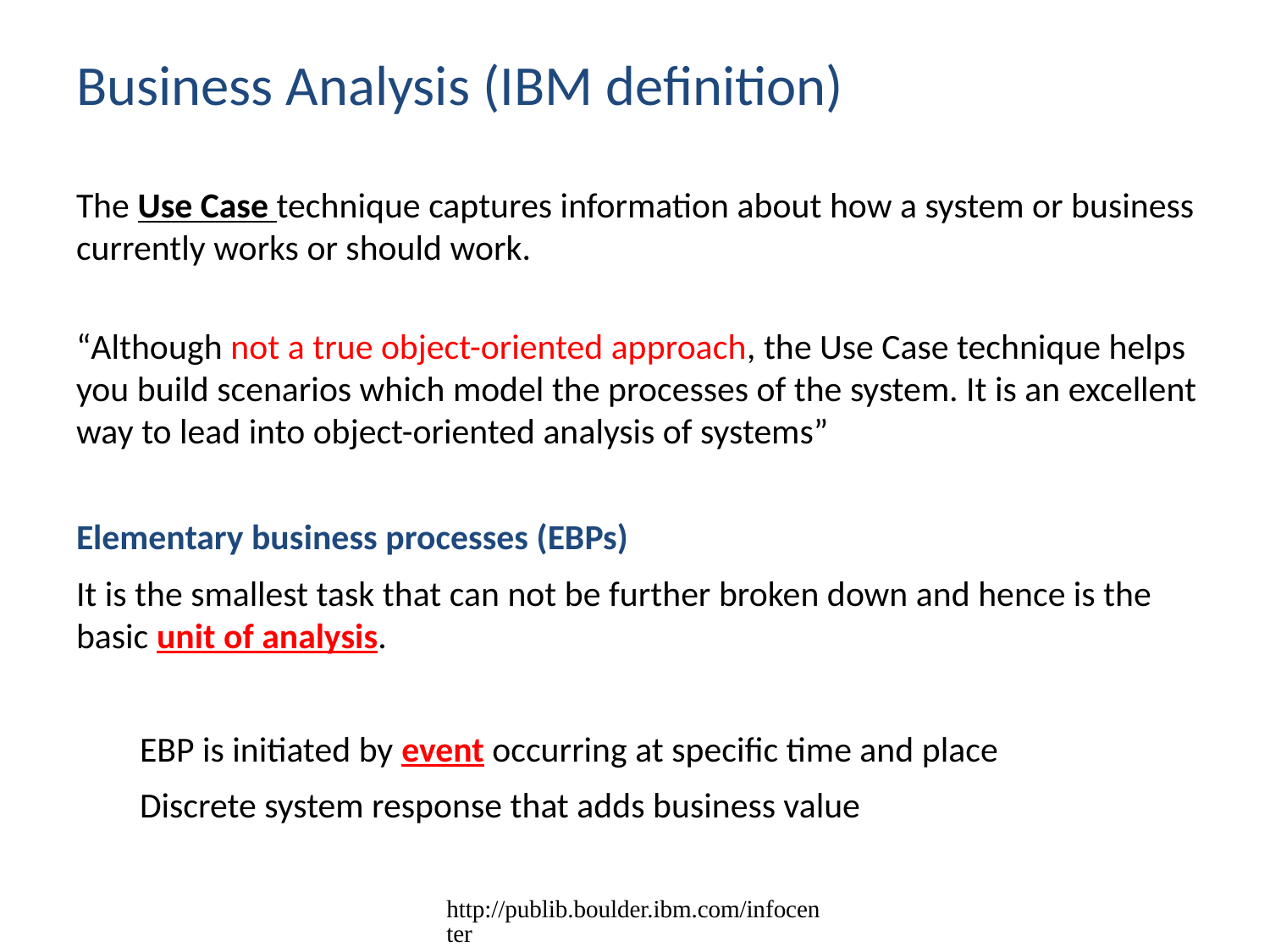

Business Analysis (IBM definition)

The Use Case technique captures information about how a system or business currently works or should work.

“Although not a true object-oriented approach, the Use Case technique helps you build scenarios which model the processes of the system. It is an excellent way to lead into object-oriented analysis of systems”

Elementary business processes (EBPs)
It is the smallest task that can not be further broken down and hence is the basic unit of analysis.

EBP is initiated by event occurring at specific time and place
Discrete system response that adds business value

http://publib.boulder.ibm.com/infocenter